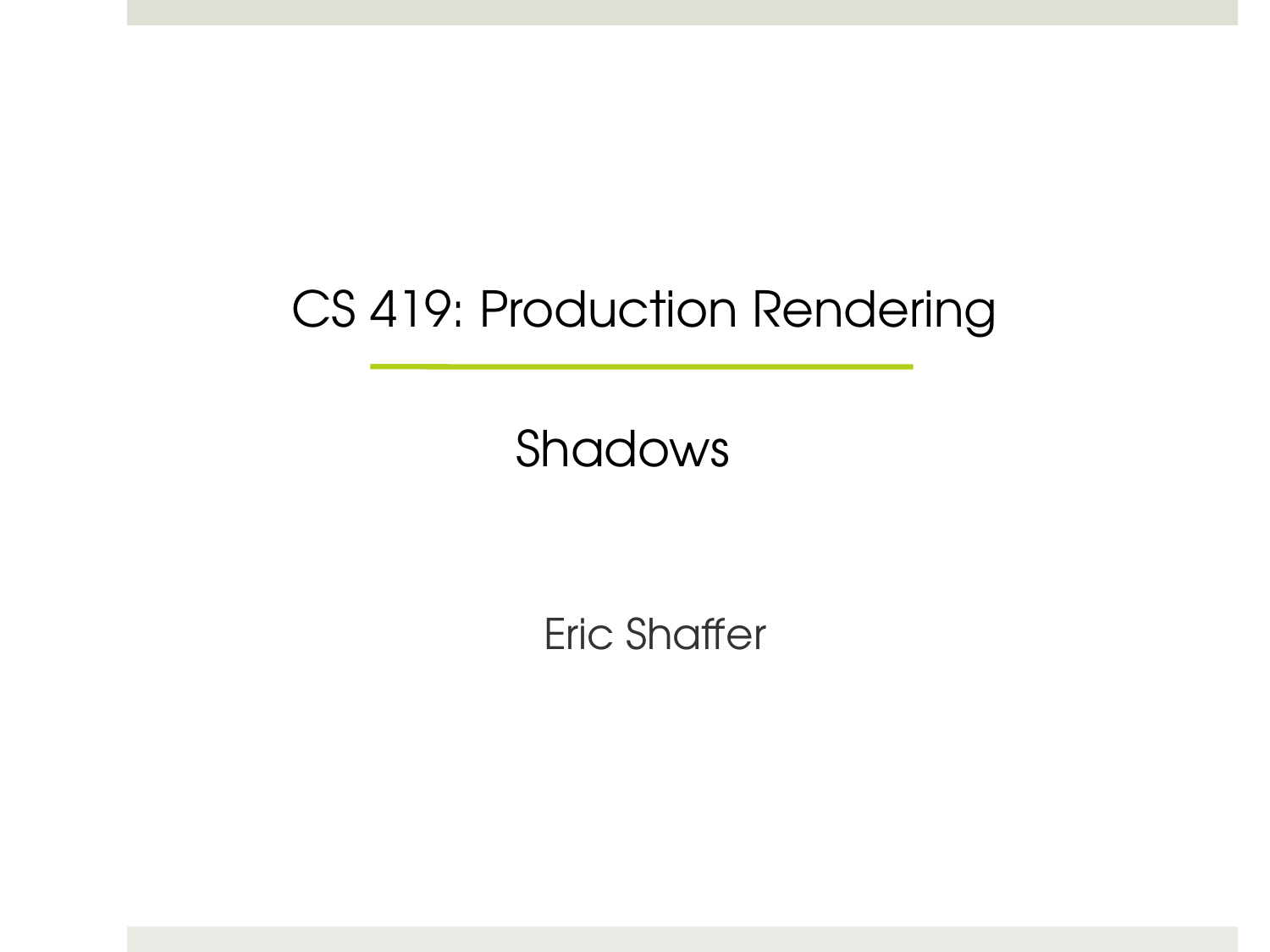

# CS 419: Production Rendering

Shadows
Eric Shaffer